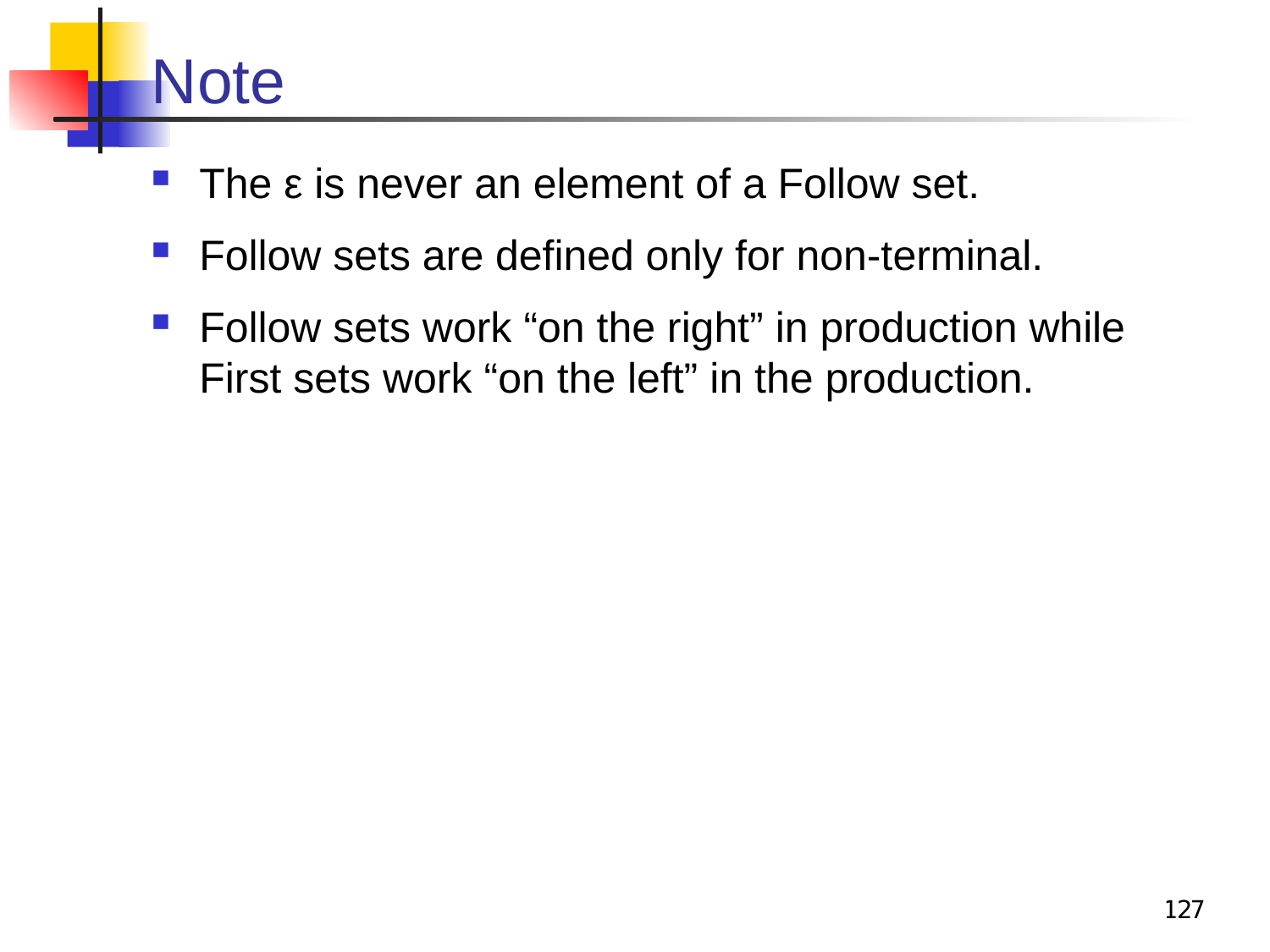

# Note
The ε is never an element of a Follow set.
Follow sets are defined only for non-terminal.
Follow sets work “on the right” in production while First sets work “on the left” in the production.
127